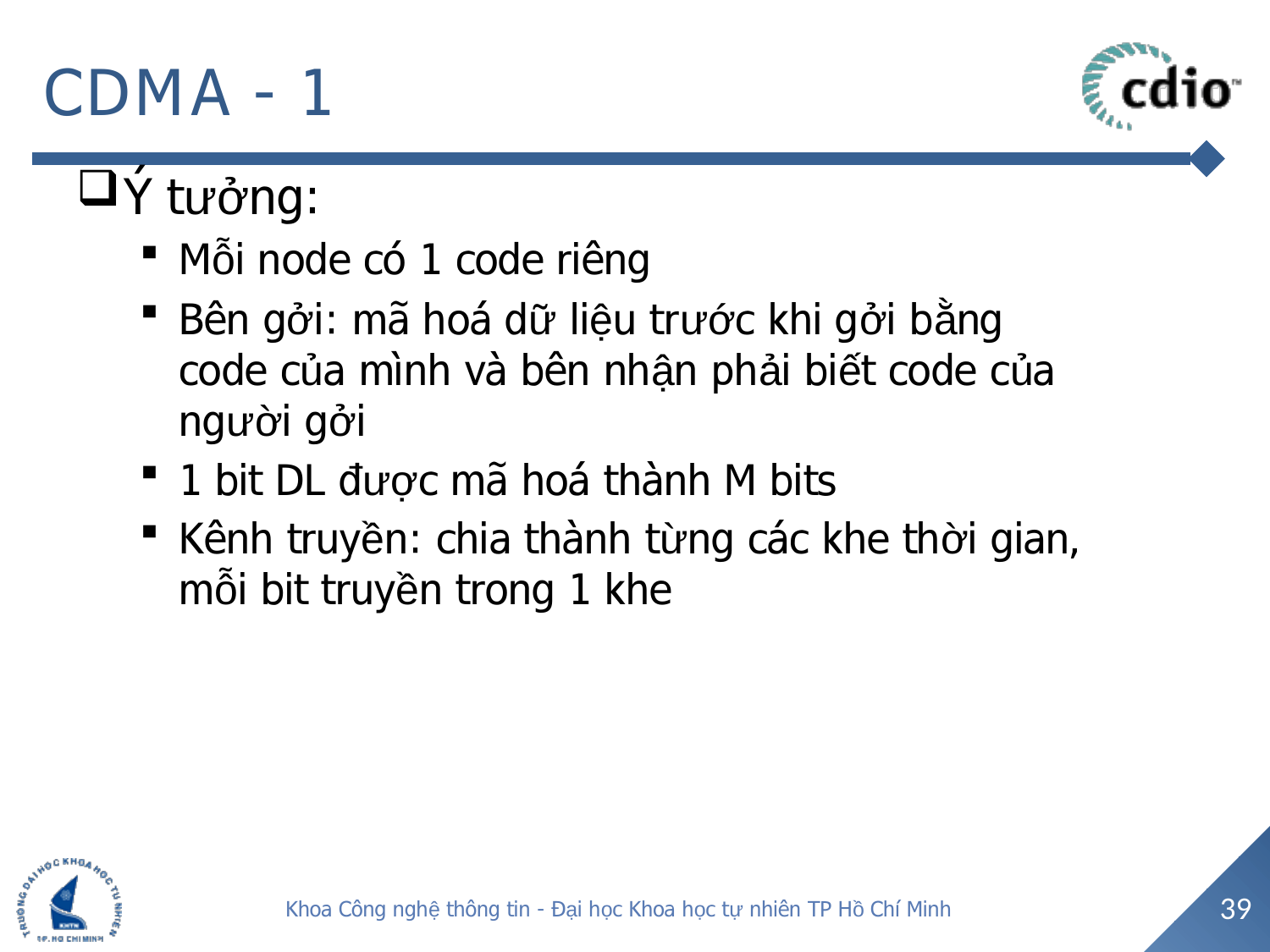

# CDMA - 1
Ý tưởng:
Mỗi node có 1 code riêng
Bên gởi: mã hoá dữ liệu trước khi gởi bằng code của mình và bên nhận phải biết code của người gởi
1 bit DL được mã hoá thành M bits
Kênh truyền: chia thành từng các khe thời gian, mỗi bit truyền trong 1 khe
39
Khoa Công nghệ thông tin - Đại học Khoa học tự nhiên TP Hồ Chí Minh